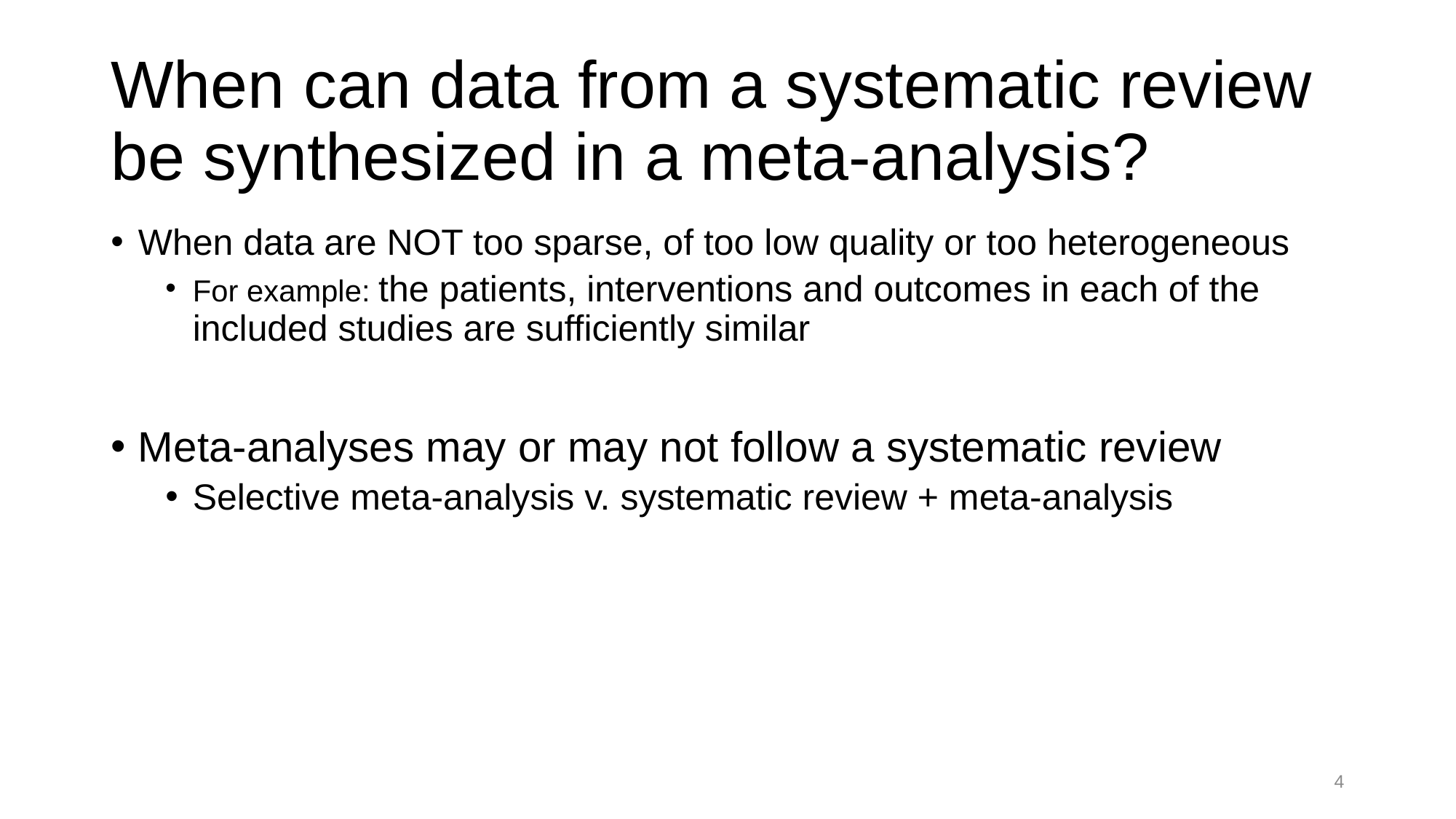

# When can data from a systematic review be synthesized in a meta-analysis?
When data are NOT too sparse, of too low quality or too heterogeneous
For example: the patients, interventions and outcomes in each of the included studies are sufficiently similar

Meta-analyses may or may not follow a systematic review
Selective meta-analysis v. systematic review + meta-analysis
4